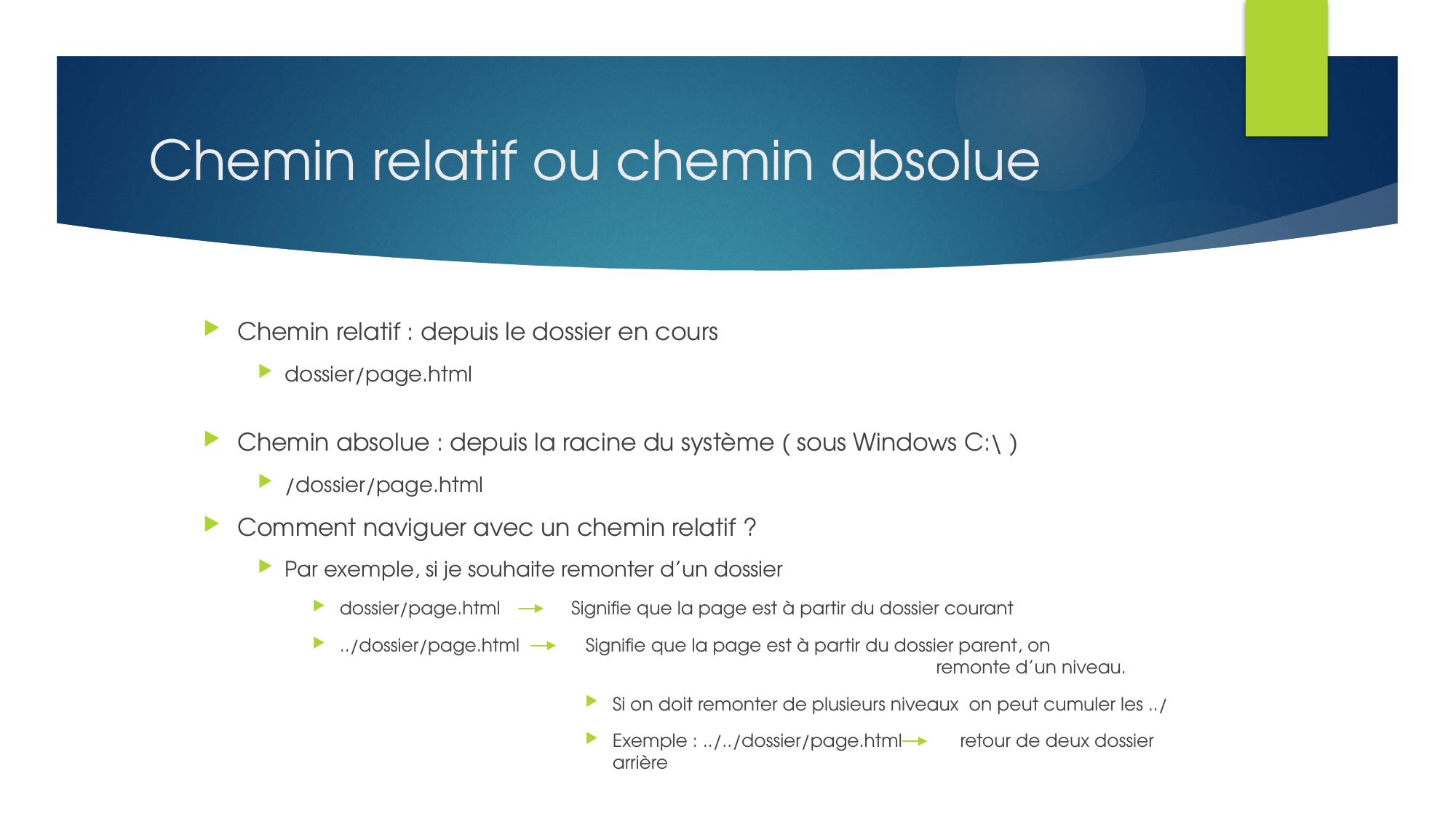

# Chemin relatif ou chemin absolue
Chemin relatif : depuis le dossier en cours
dossier/page.html
Chemin absolue : depuis la racine du système ( sous Windows C:\ )
/dossier/page.html
Comment naviguer avec un chemin relatif ?
Par exemple, si je souhaite remonter d’un dossier
dossier/page.html              Signifie que la page est à partir du dossier courant
../dossier/page.html             Signifie que la page est à partir du dossier parent, on 						          remonte d’un niveau.
Si on doit remonter de plusieurs niveaux  on peut cumuler les ../
Exemple : ../../dossier/page.html 	    retour de deux dossier arrière